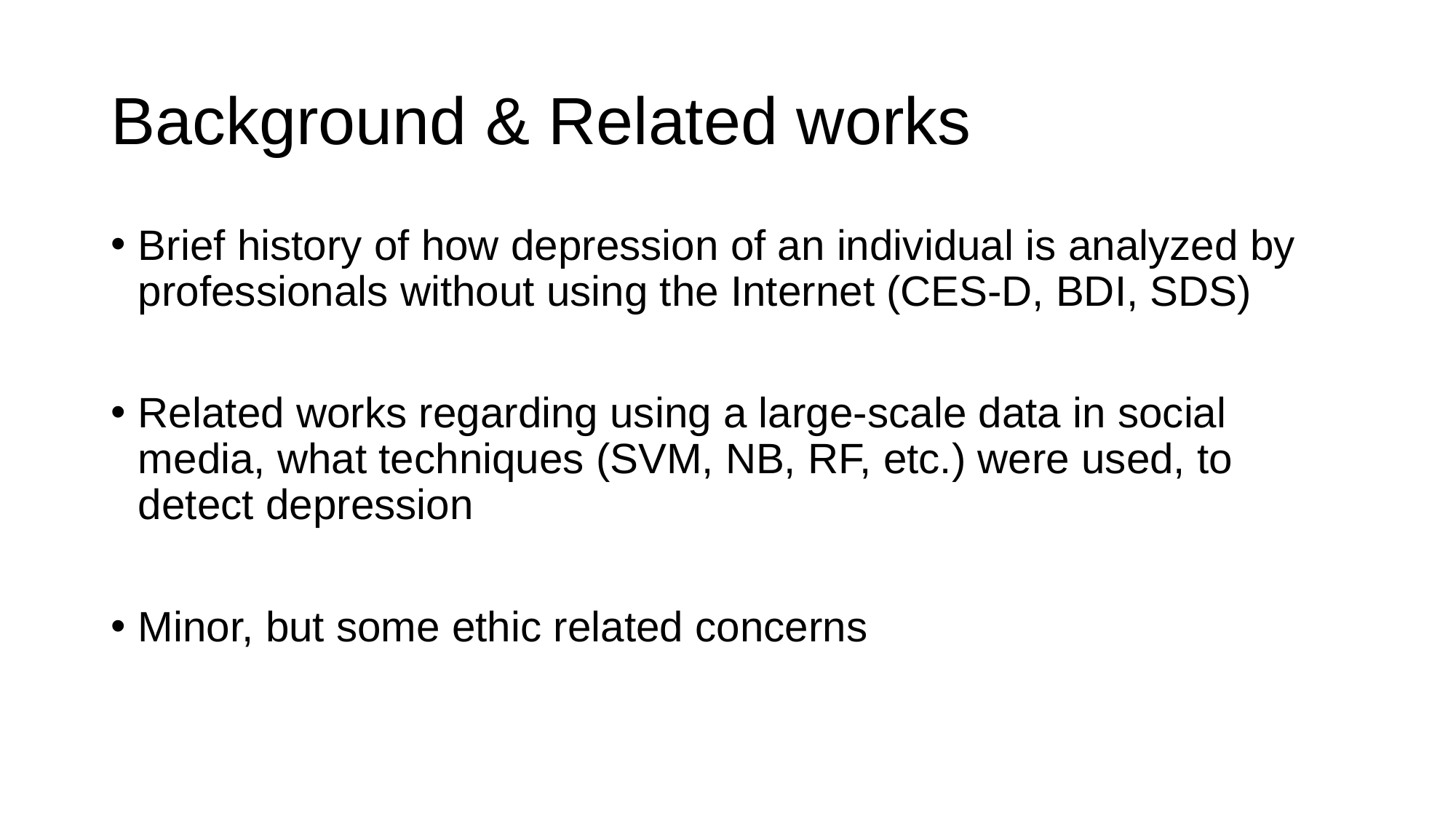

# Background & Related works
Brief history of how depression of an individual is analyzed by professionals without using the Internet (CES-D, BDI, SDS)

Related works regarding using a large-scale data in social media, what techniques (SVM, NB, RF, etc.) were used, to detect depression

Minor, but some ethic related concerns